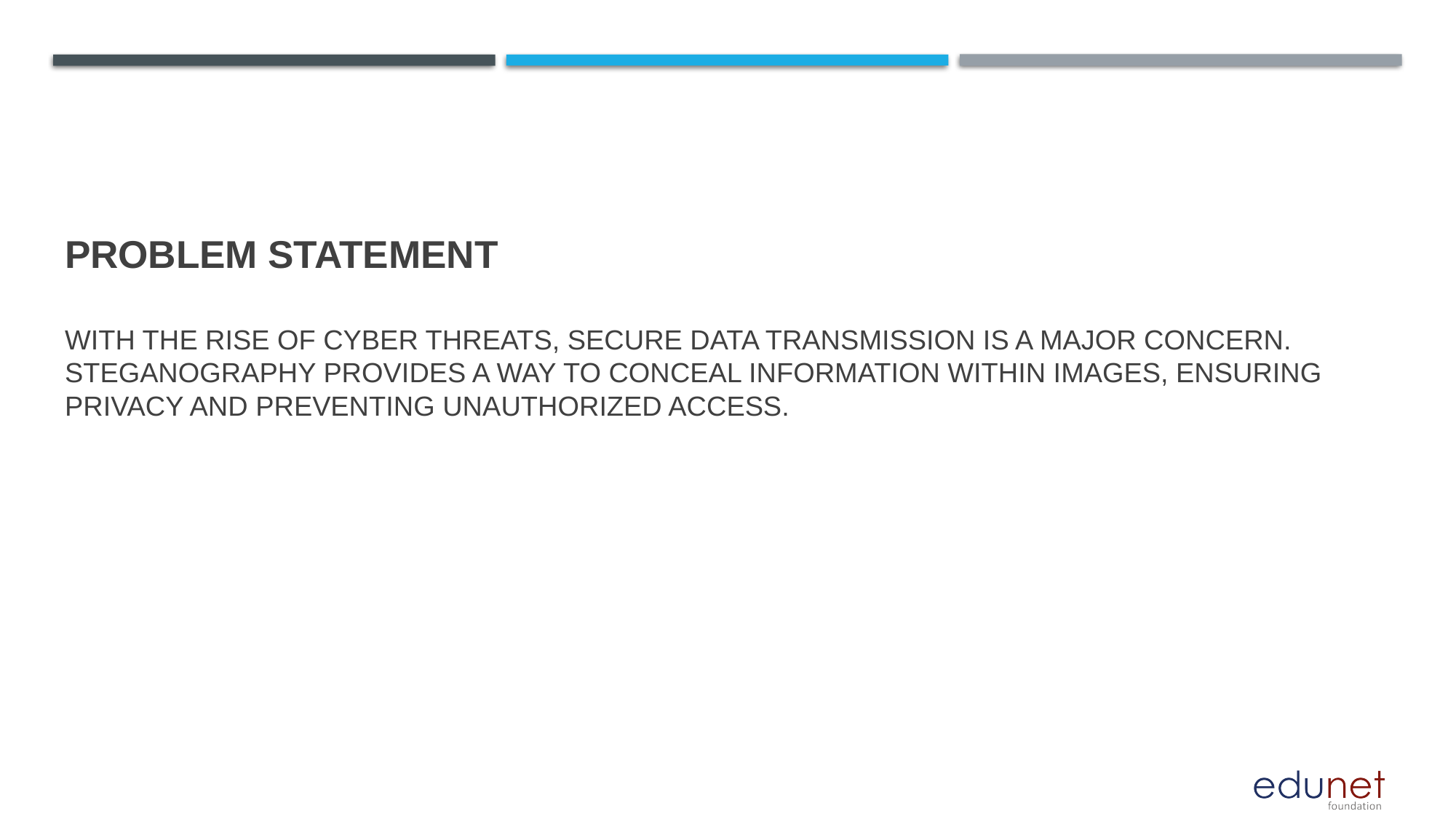

# Problem Statement

With the rise of cyber threats, secure data transmission is a major concern. Steganography provides a way to conceal information within images, ensuring privacy and preventing unauthorized access.